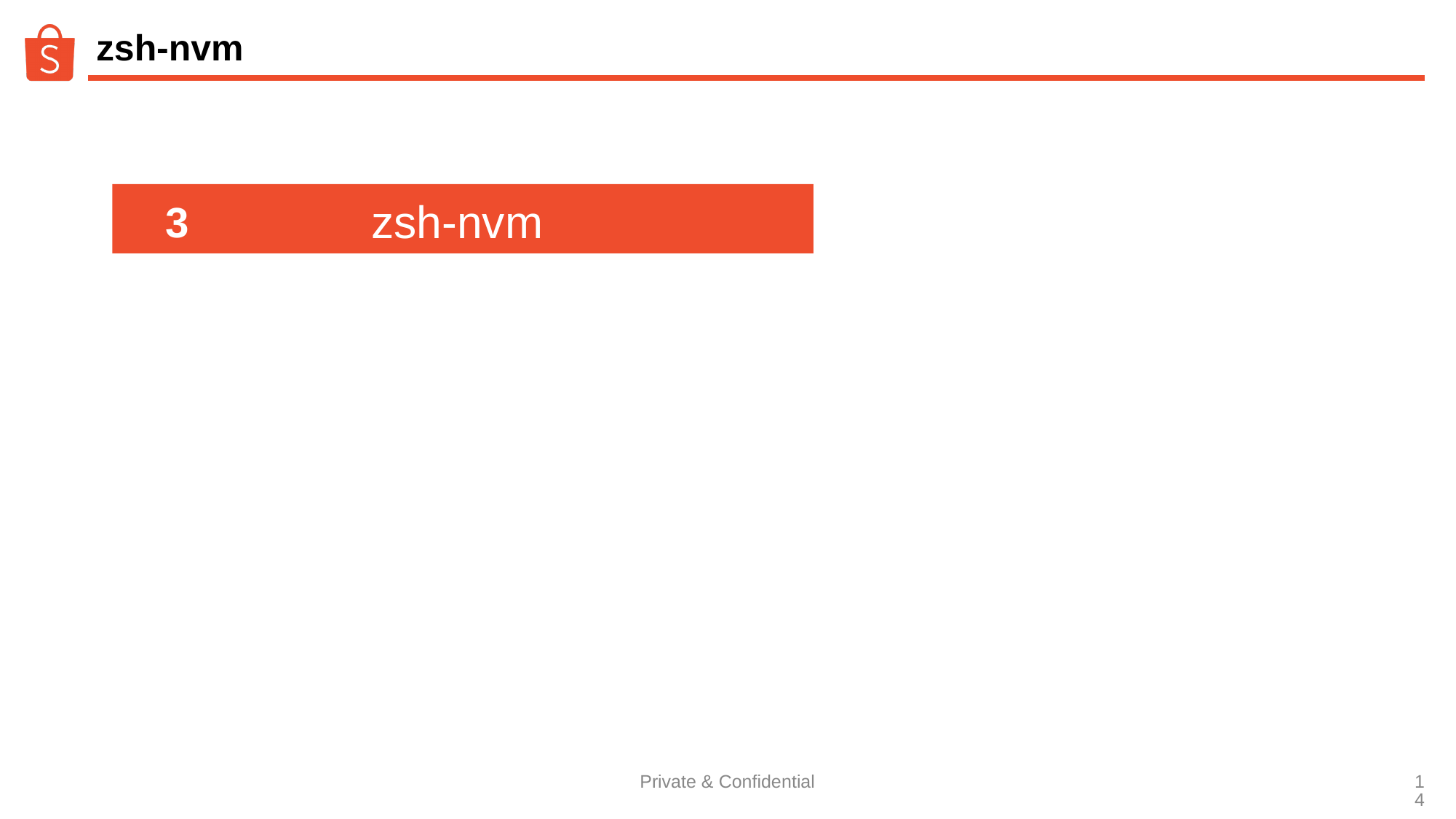

# zsh-nvm

zsh-nvm
3
Private & Confidential
14